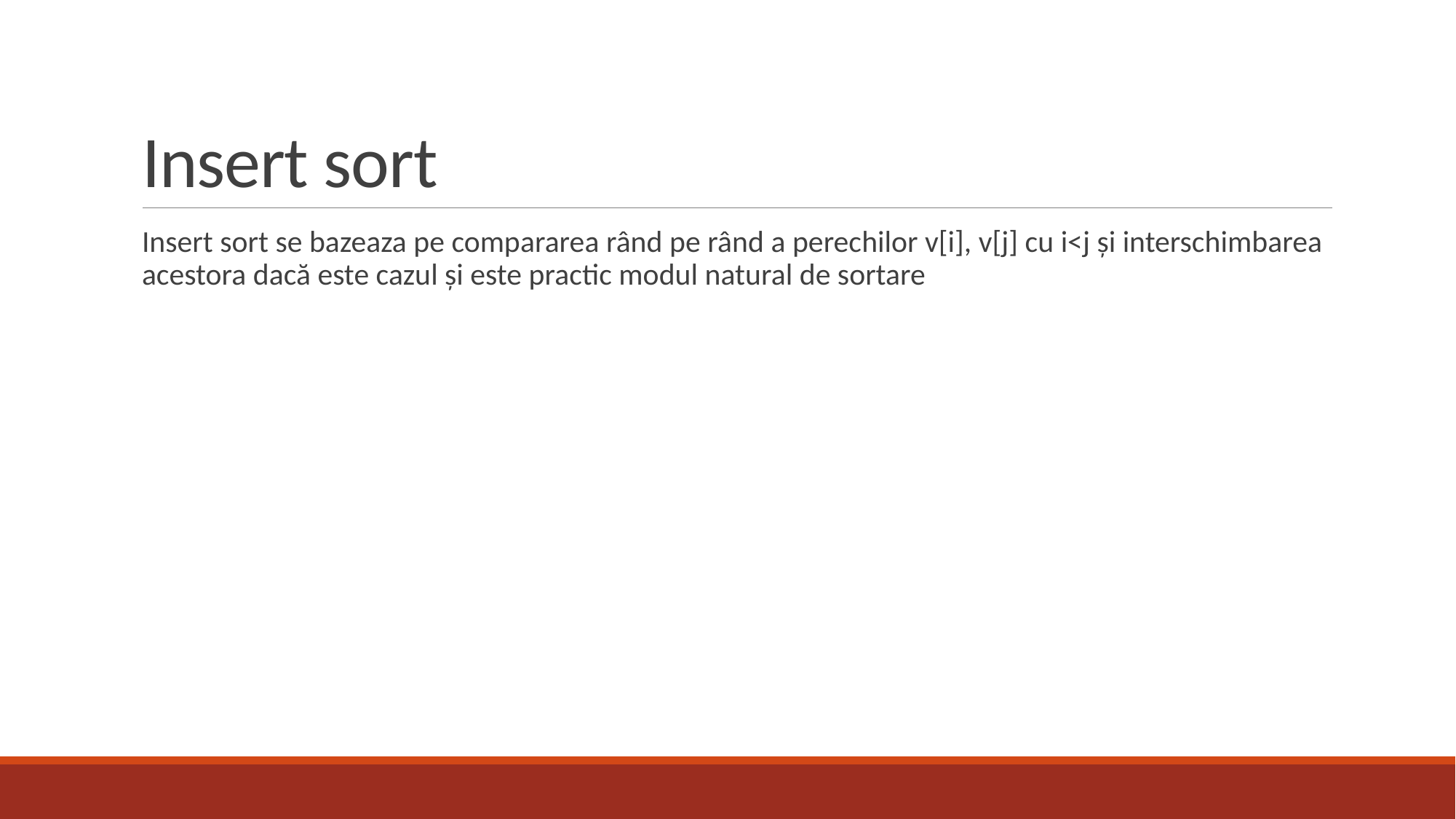

# Insert sort
Insert sort se bazeaza pe compararea rând pe rând a perechilor v[i], v[j] cu i<j și interschimbarea acestora dacă este cazul și este practic modul natural de sortare